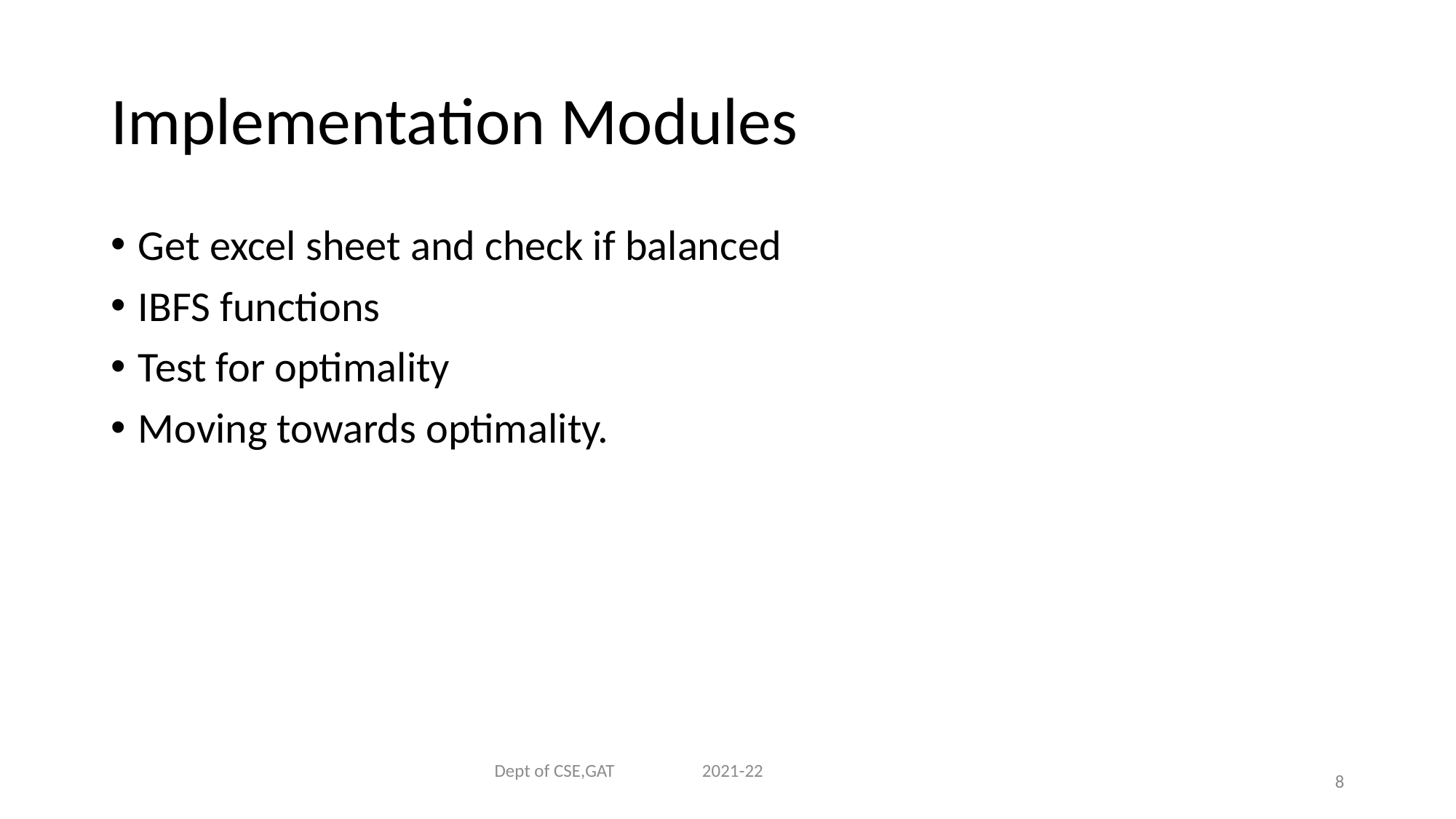

# Implementation Modules
Get excel sheet and check if balanced
IBFS functions
Test for optimality
Moving towards optimality.
Dept of CSE,GAT                     2021-22
8